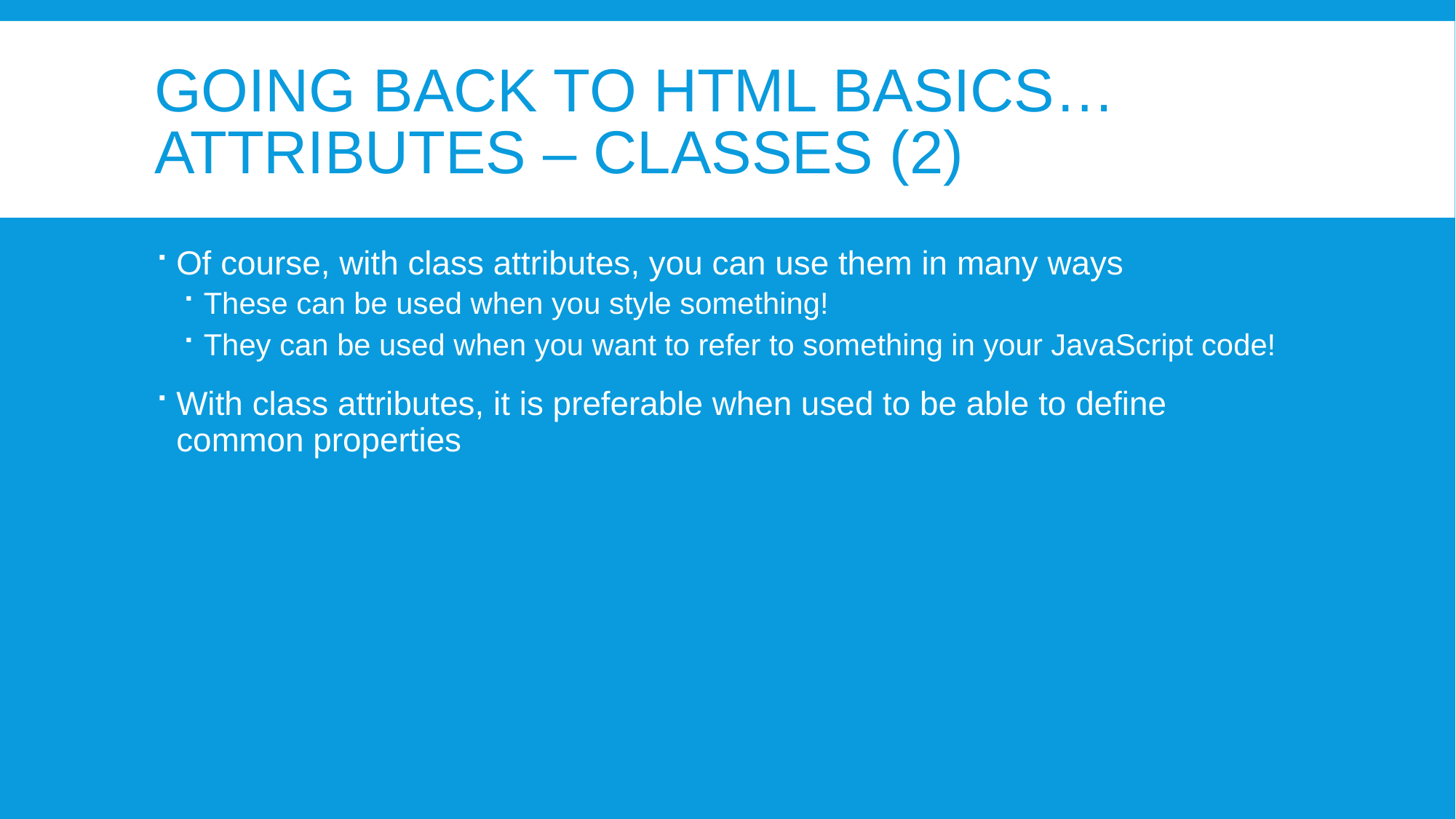

# Going back to HTML basics… Attributes – Classes (2)
Of course, with class attributes, you can use them in many ways
These can be used when you style something!
They can be used when you want to refer to something in your JavaScript code!
With class attributes, it is preferable when used to be able to define common properties